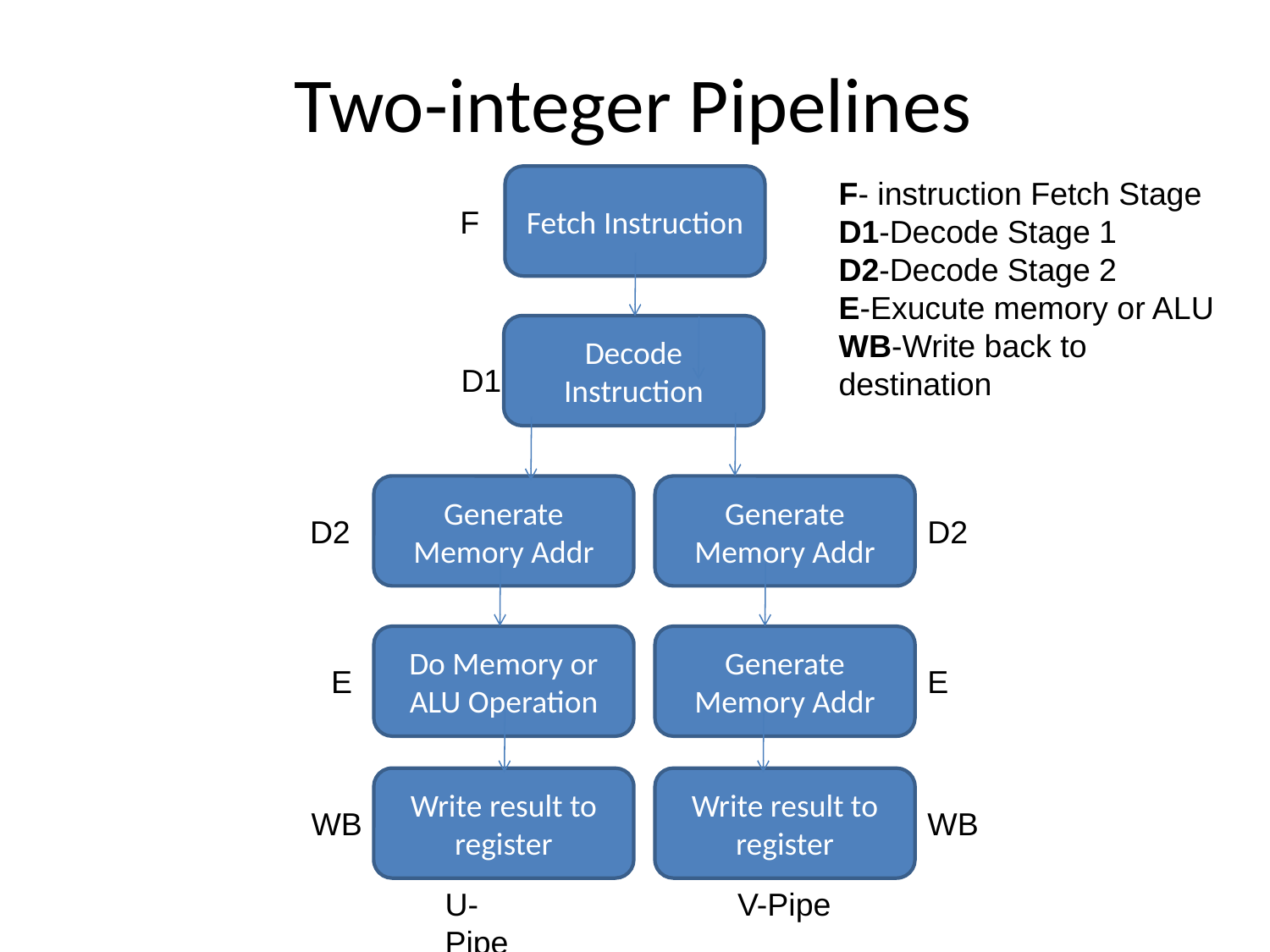

# Two-integer Pipelines
Fetch Instruction
F- instruction Fetch Stage
D1-Decode Stage 1
D2-Decode Stage 2
E-Exucute memory or ALU
WB-Write back to destination
F
Decode
Instruction
D1
Generate Memory Addr
Generate Memory Addr
D2
D2

Do Memory or ALU Operation
Generate Memory Addr
E
E
Write result to register
Write result to register
WB
WB
U-Pipe
V-Pipe